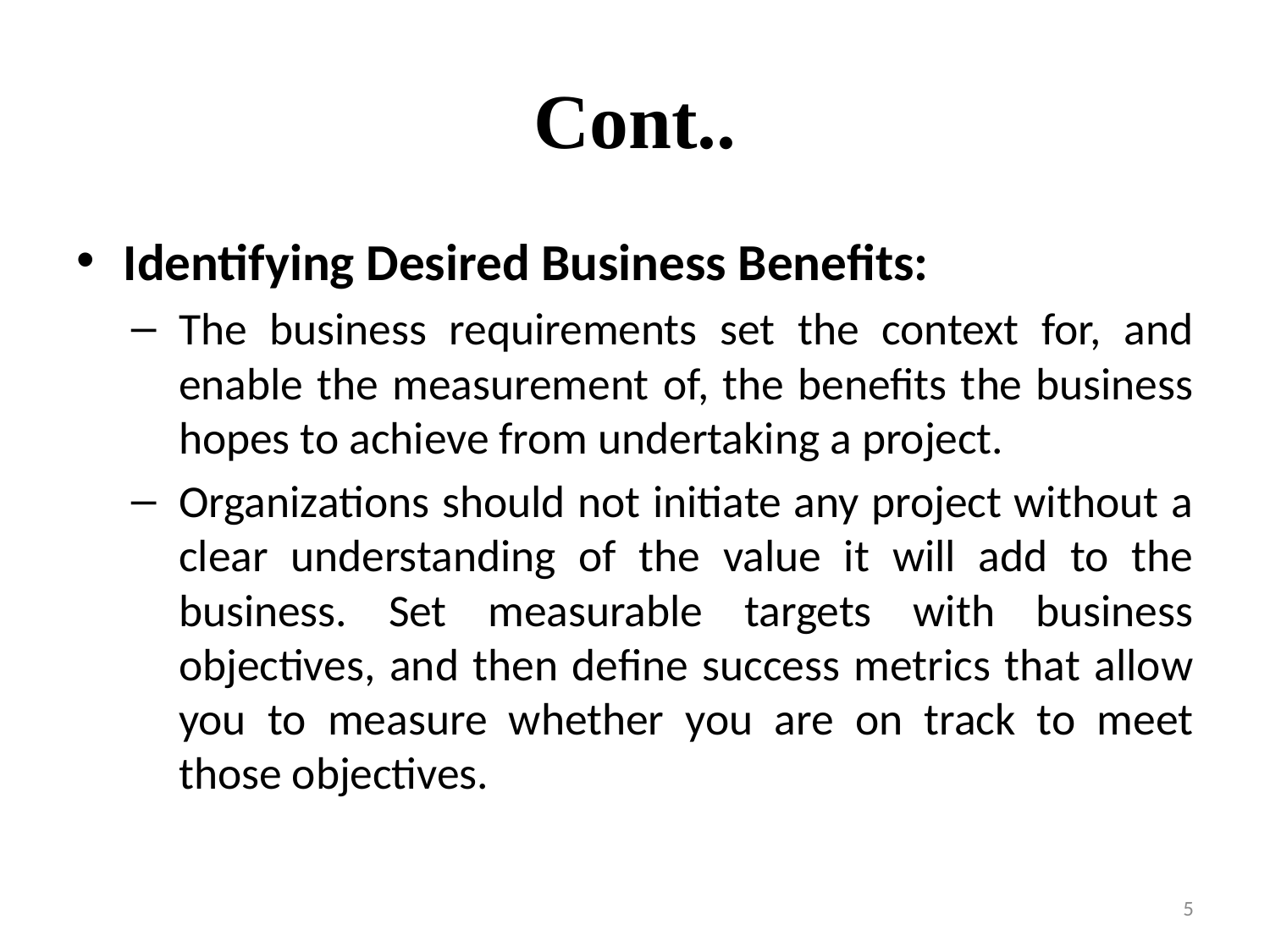

# Cont..
Identifying Desired Business Benefits:
The business requirements set the context for, and enable the measurement of, the benefits the business hopes to achieve from undertaking a project.
Organizations should not initiate any project without a clear understanding of the value it will add to the business. Set measurable targets with business objectives, and then define success metrics that allow you to measure whether you are on track to meet those objectives.
5